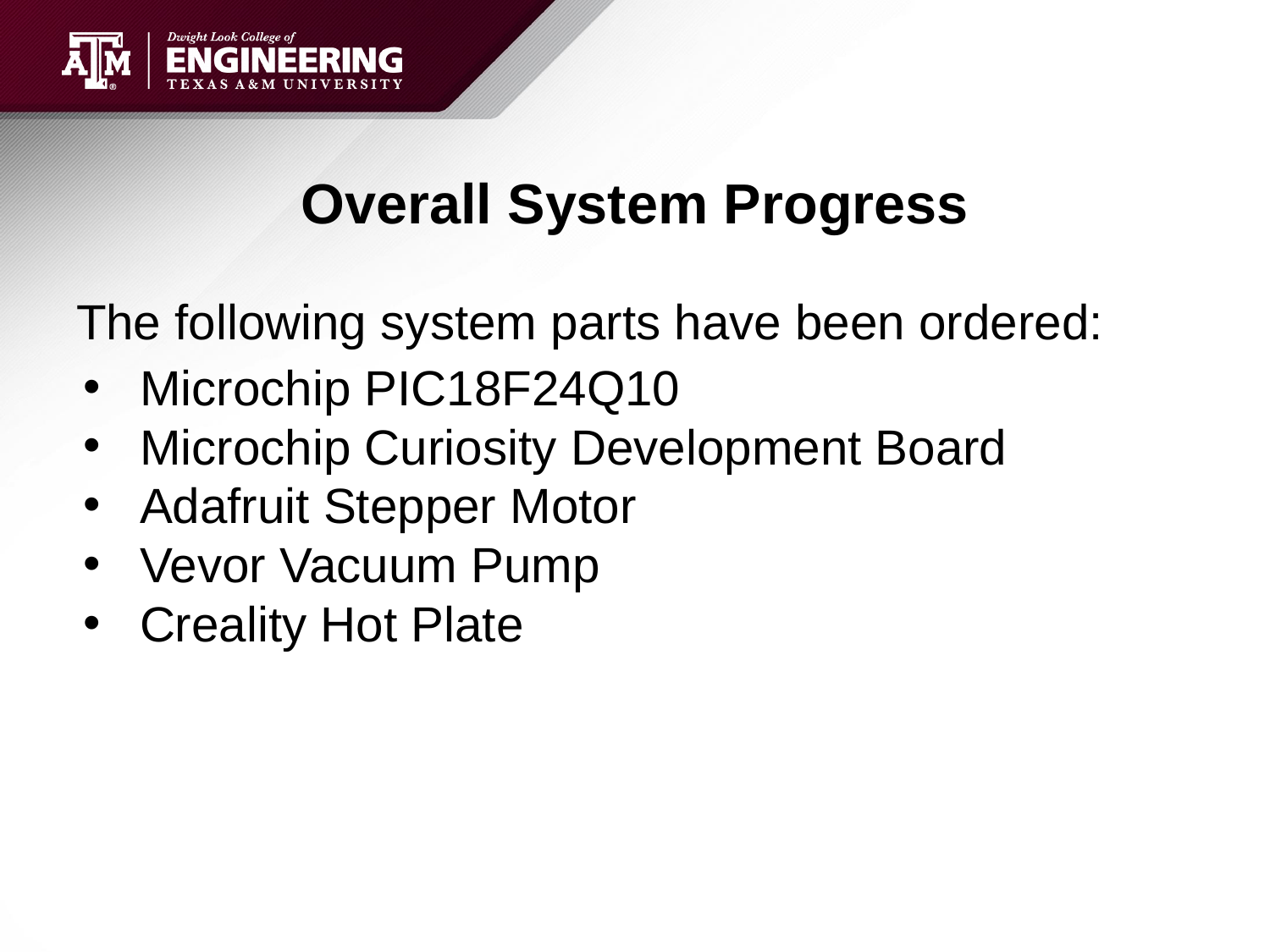

# Overall System Progress
The following system parts have been ordered:
Microchip PIC18F24Q10
Microchip Curiosity Development Board
Adafruit Stepper Motor
Vevor Vacuum Pump
Creality Hot Plate